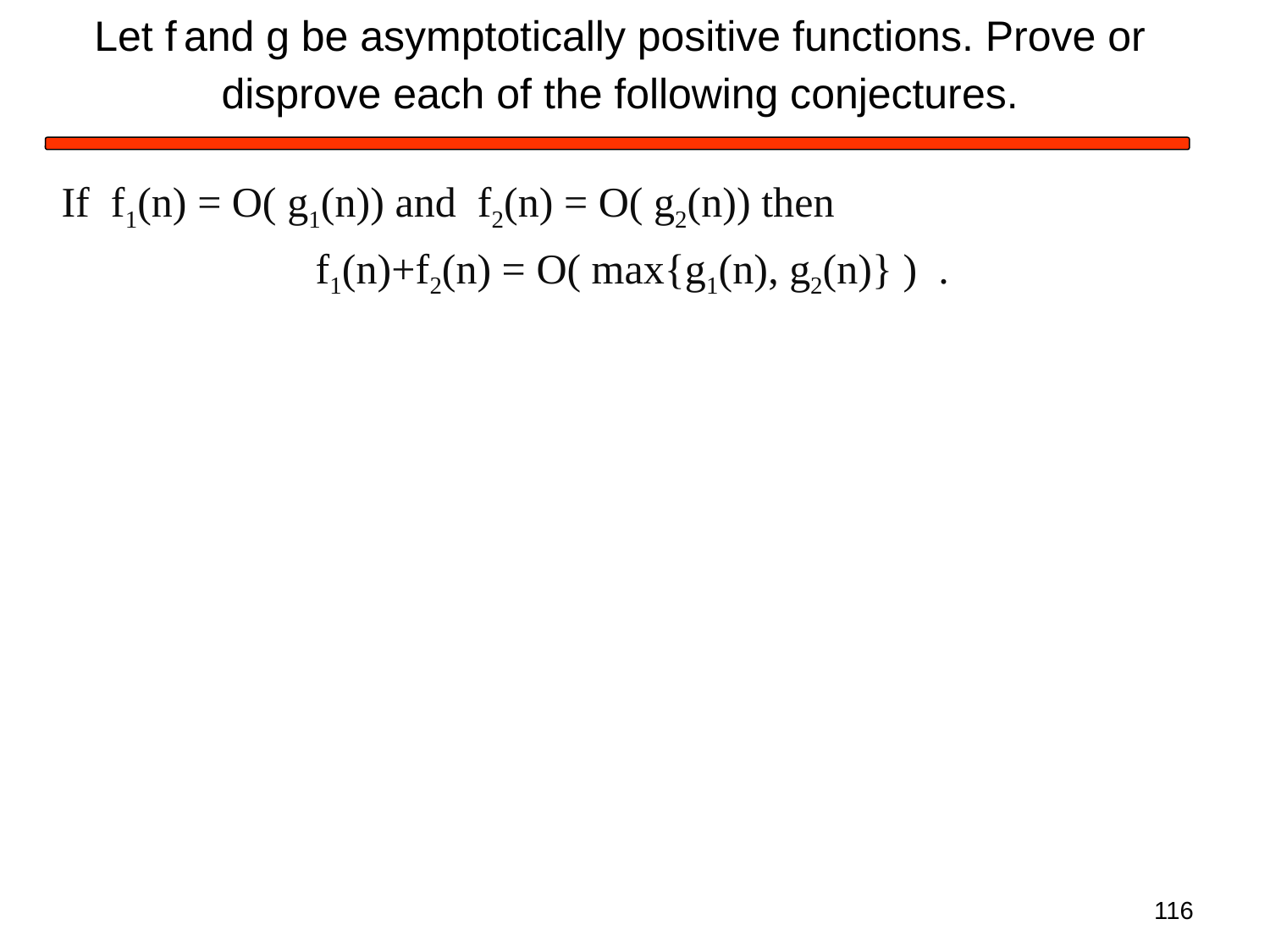

# Let f and g be asymptotically positive functions. Prove or disprove each of the following conjectures.
If  f1(n) = O( g1(n)) and  f2(n) = O( g2(n)) then
		f1(n)+f2(n) = O( max{g1(n), g2(n)} )  .

116